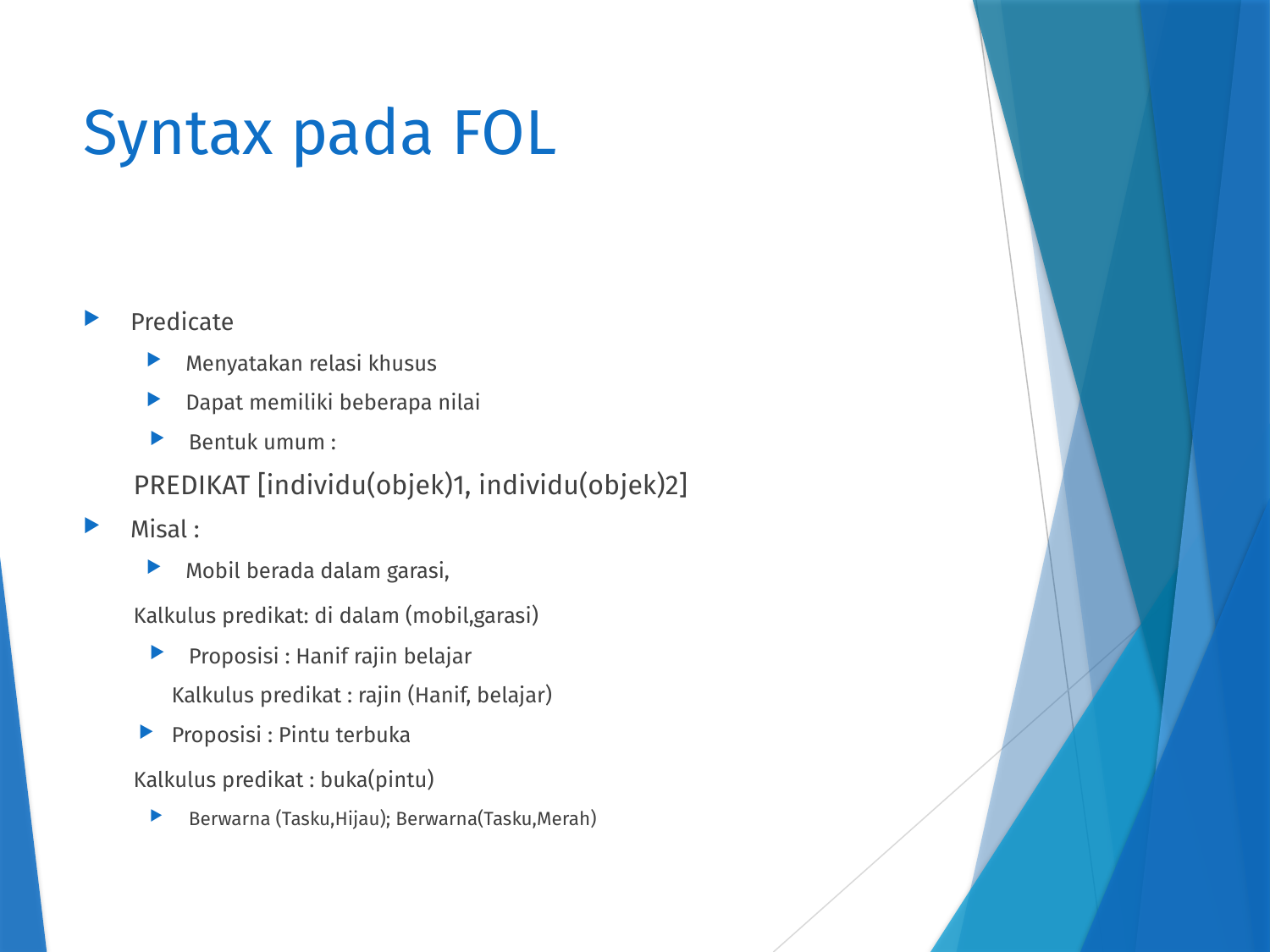

# Syntax pada FOL
Predicate
Menyatakan relasi khusus
Dapat memiliki beberapa nilai
Bentuk umum :
			PREDIKAT [individu(objek)1, individu(objek)2]
Misal :
Mobil berada dalam garasi,
			Kalkulus predikat: di dalam (mobil,garasi)
Proposisi : Hanif rajin belajar
		Kalkulus predikat : rajin (Hanif, belajar)
Proposisi : Pintu terbuka
			Kalkulus predikat : buka(pintu)
Berwarna (Tasku,Hijau); Berwarna(Tasku,Merah)